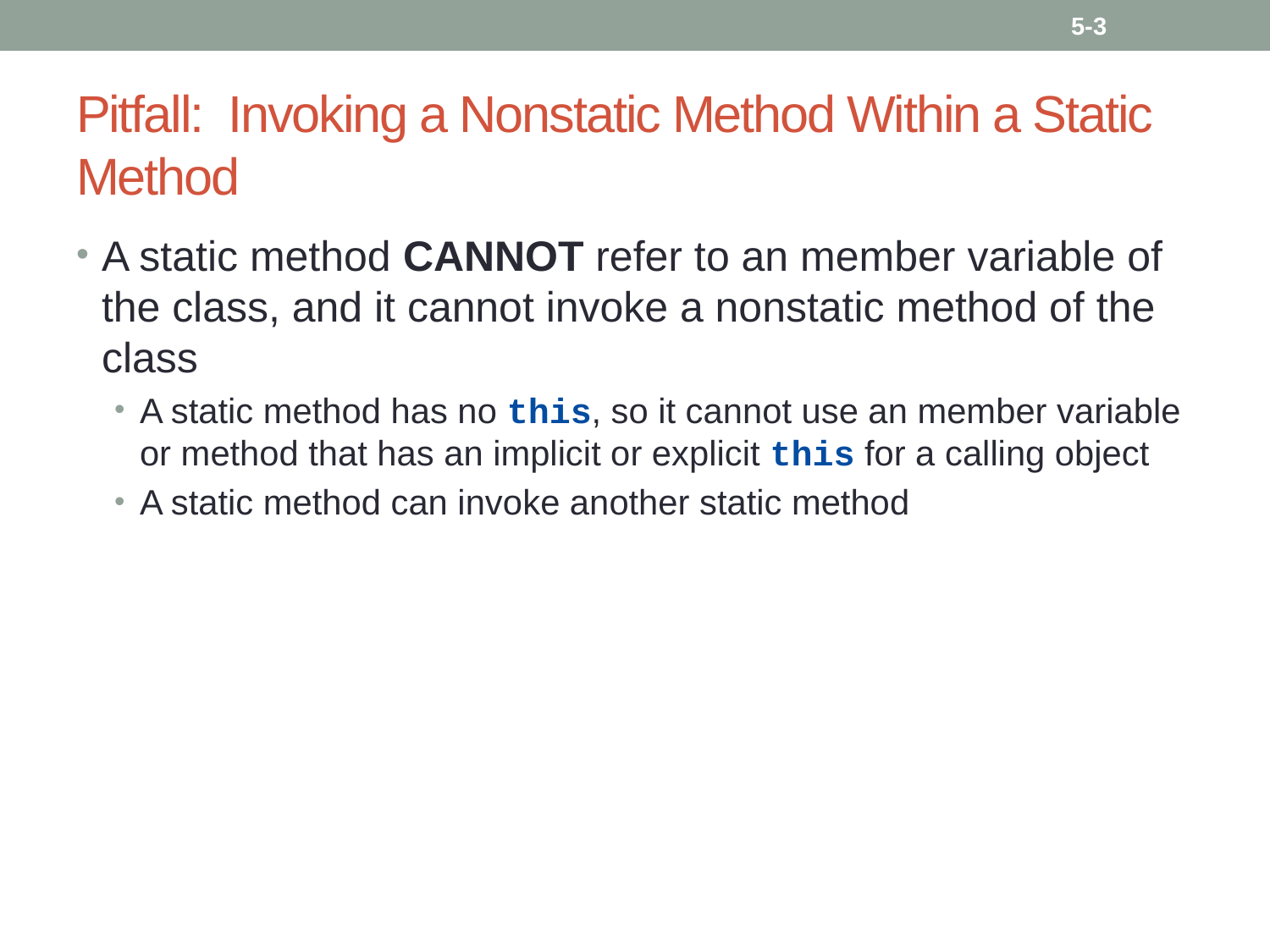

5-3
# Pitfall:  Invoking a Nonstatic Method Within a Static Method
A static method CANNOT refer to an member variable of the class, and it cannot invoke a nonstatic method of the class
A static method has no this, so it cannot use an member variable or method that has an implicit or explicit this for a calling object
A static method can invoke another static method